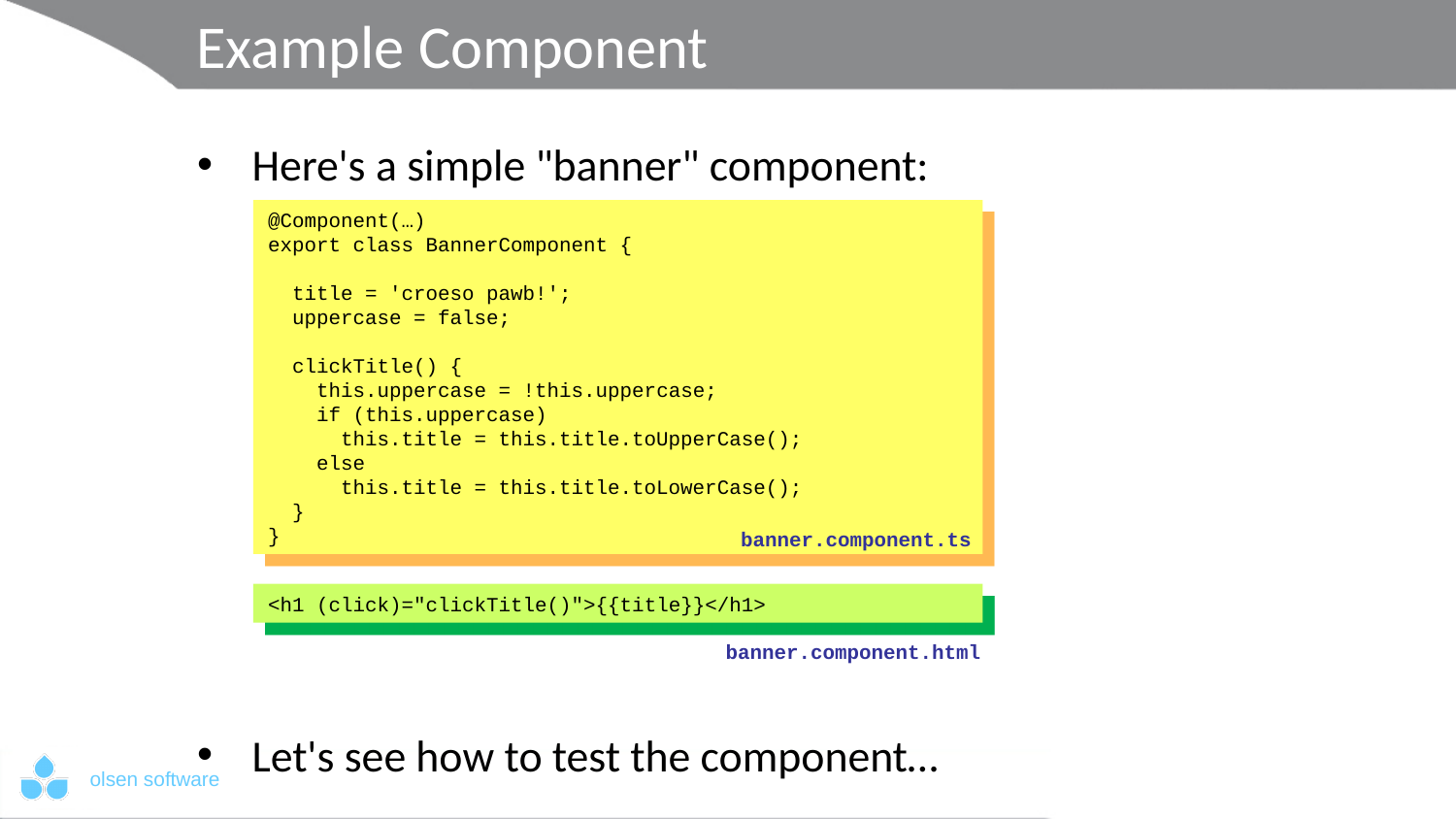

# Example Component
Here's a simple "banner" component:

Let's see how to test the component…
@Component(…)
export class BannerComponent {

  title = 'croeso pawb!';
  uppercase = false;

  clickTitle() {
    this.uppercase = !this.uppercase;
    if (this.uppercase)
      this.title = this.title.toUpperCase();
    else
      this.title = this.title.toLowerCase();
  }
}
banner.component.ts
<h1 (click)="clickTitle()">{{title}}</h1>
banner.component.html